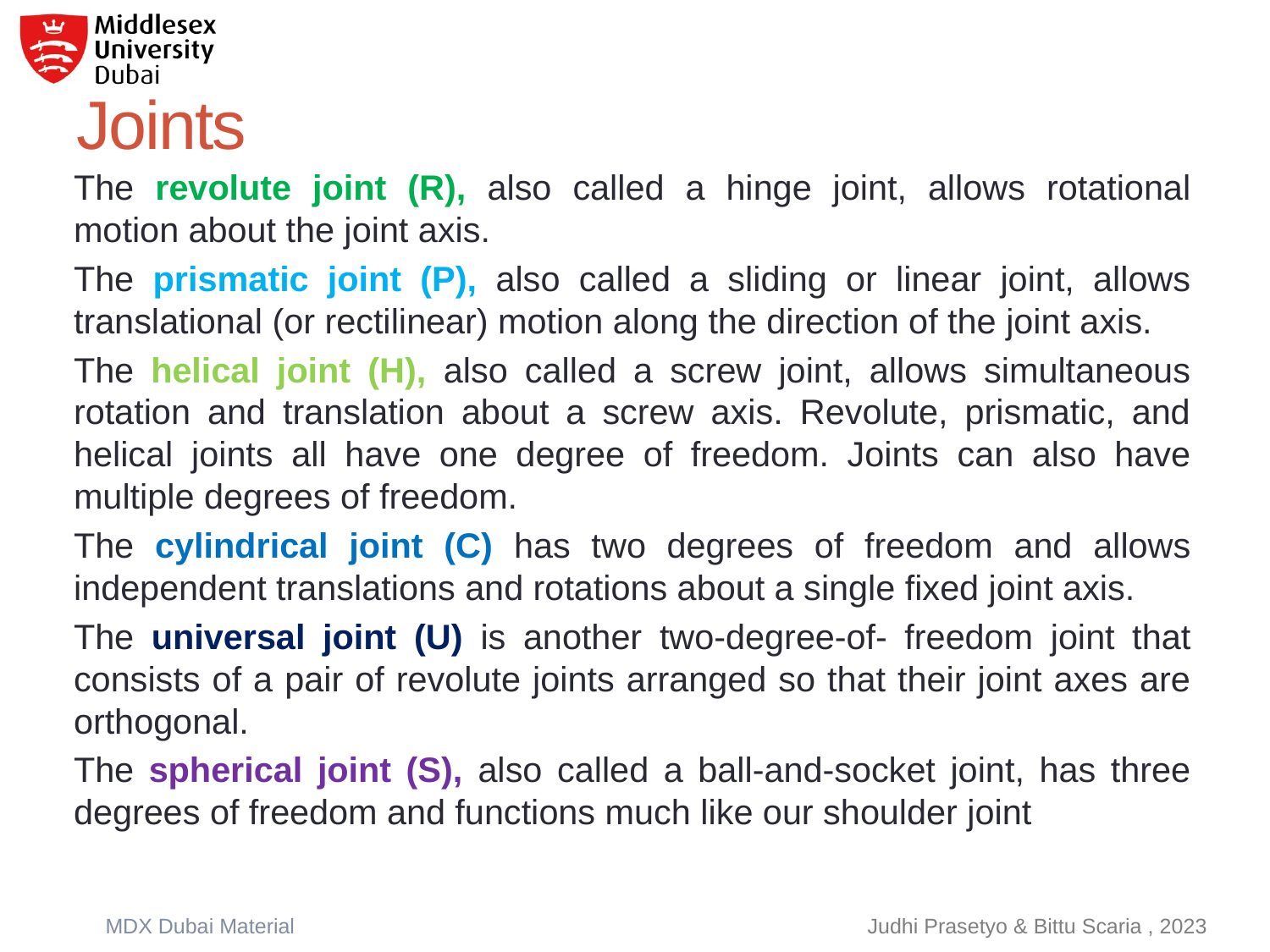

# Joints
The revolute joint (R), also called a hinge joint, allows rotational motion about the joint axis.
The prismatic joint (P), also called a sliding or linear joint, allows translational (or rectilinear) motion along the direction of the joint axis.
The helical joint (H), also called a screw joint, allows simultaneous rotation and translation about a screw axis. Revolute, prismatic, and helical joints all have one degree of freedom. Joints can also have multiple degrees of freedom.
The cylindrical joint (C) has two degrees of freedom and allows independent translations and rotations about a single fixed joint axis.
The universal joint (U) is another two-degree-of- freedom joint that consists of a pair of revolute joints arranged so that their joint axes are orthogonal.
The spherical joint (S), also called a ball-and-socket joint, has three degrees of freedom and functions much like our shoulder joint